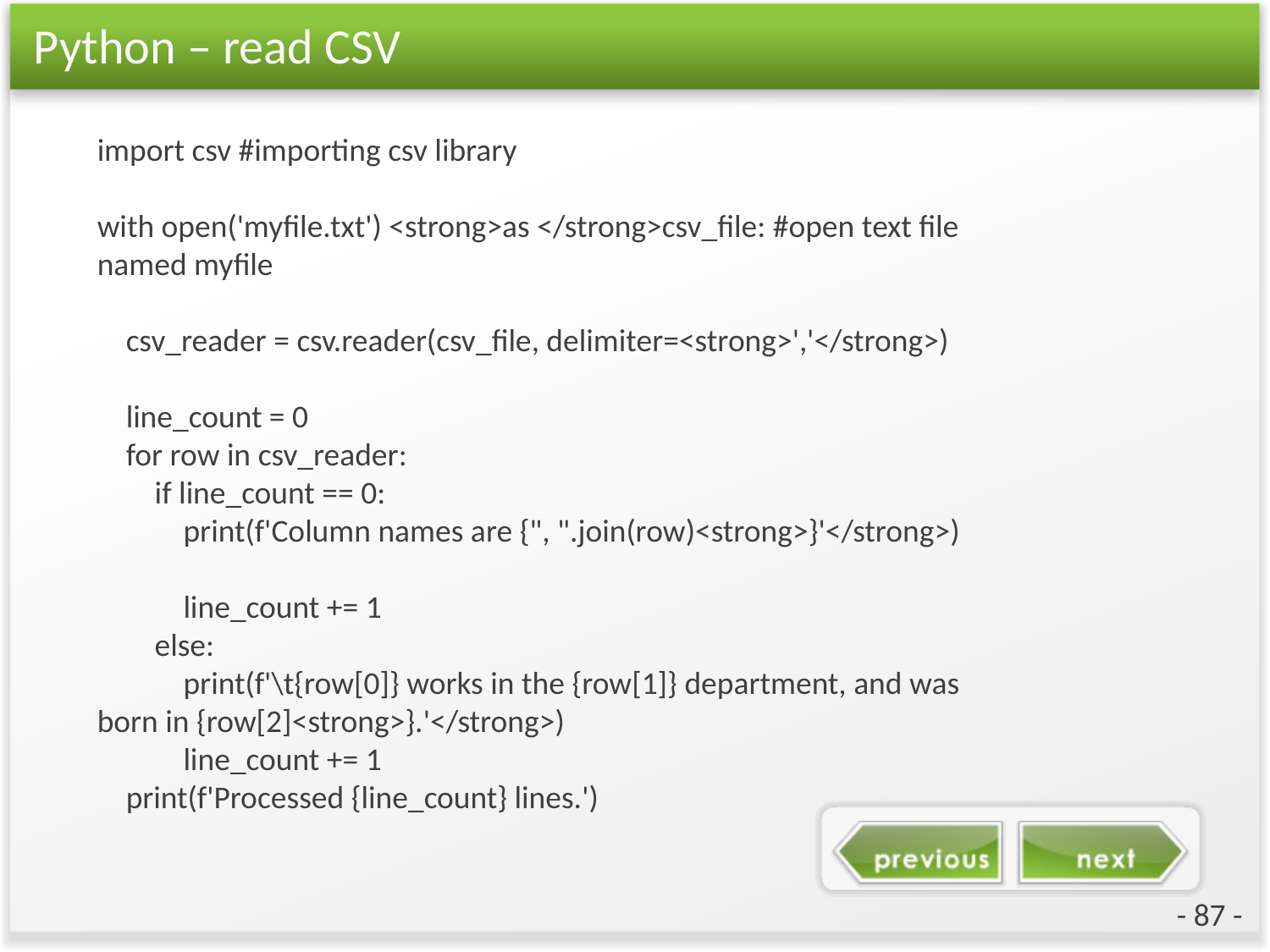

# Python – read CSV

import csv #importing csv library

with open('myfile.txt') <strong>as </strong>csv_file: #open text file named myfile

    csv_reader = csv.reader(csv_file, delimiter=<strong>','</strong>)

    line_count = 0
    for row in csv_reader:
        if line_count == 0:
            print(f'Column names are {", ".join(row)<strong>}'</strong>)

            line_count += 1
        else:
            print(f'\t{row[0]} works in the {row[1]} department, and was born in {row[2]<strong>}.'</strong>)
            line_count += 1
    print(f'Processed {line_count} lines.')
- 87 -